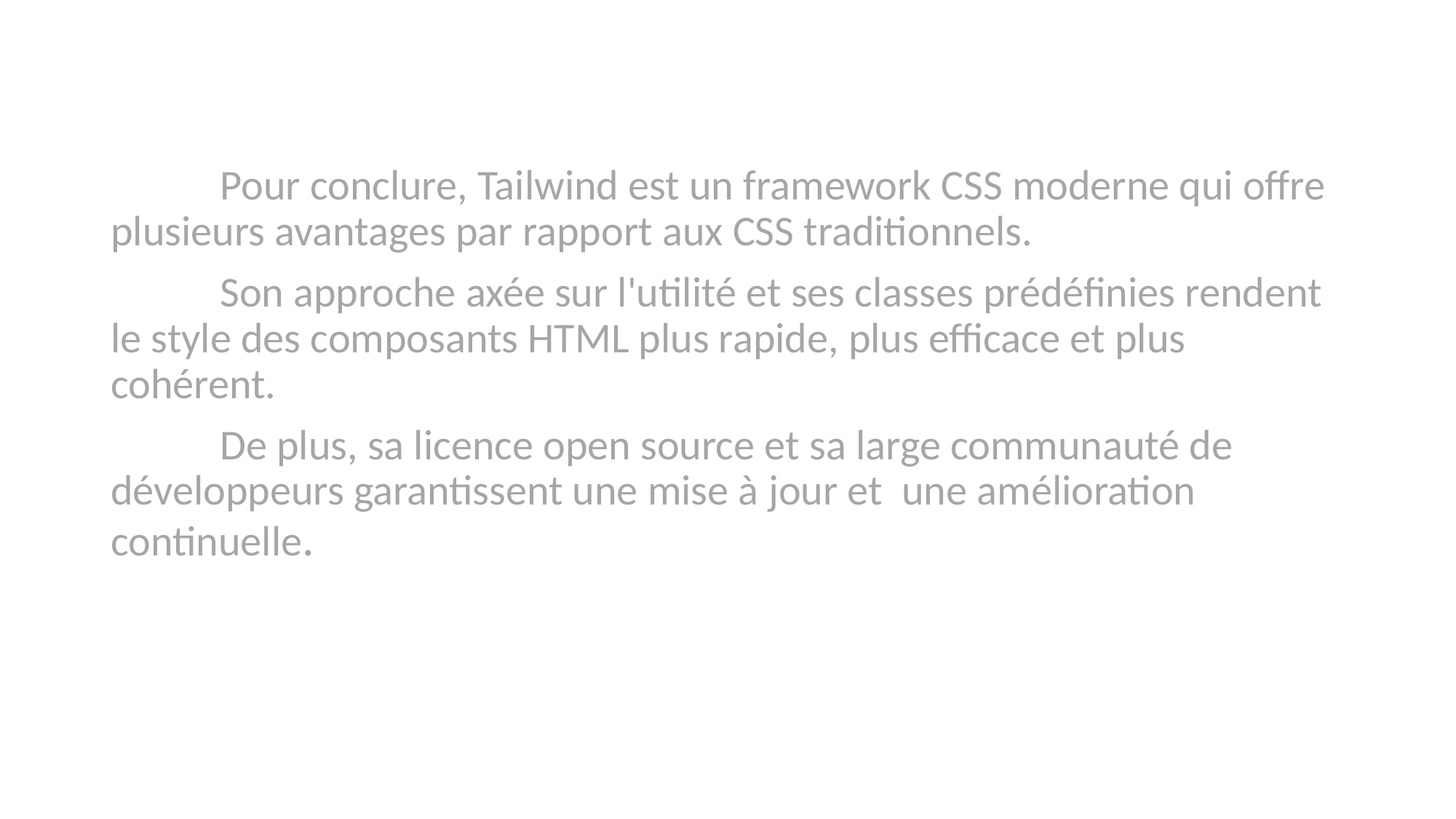

Pour conclure, Tailwind est un framework CSS moderne qui offre plusieurs avantages par rapport aux CSS traditionnels.
	Son approche axée sur l'utilité et ses classes prédéfinies rendent le style des composants HTML plus rapide, plus efficace et plus cohérent.
	De plus, sa licence open source et sa large communauté de développeurs garantissent une mise à jour et  une amélioration continuelle.